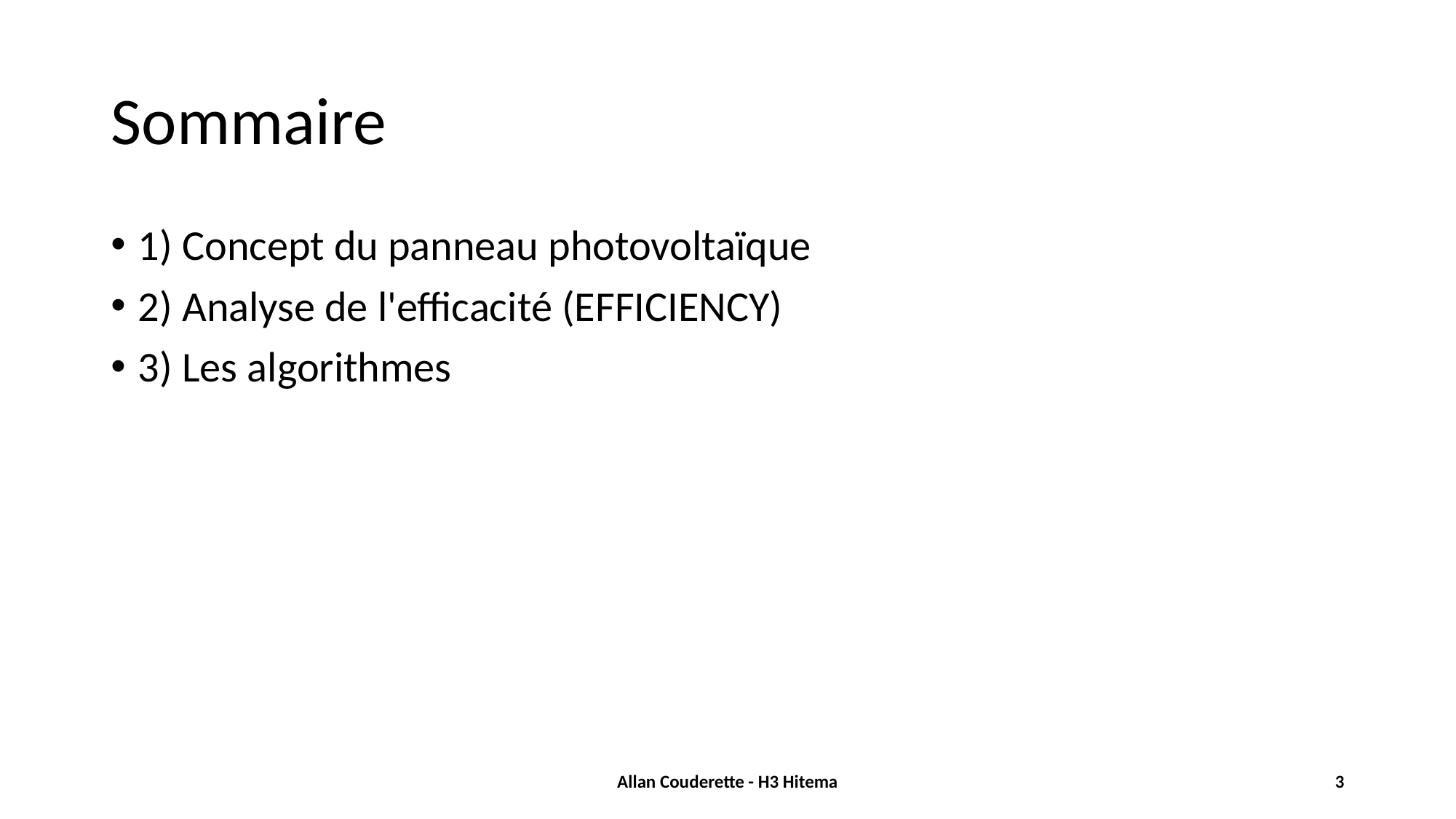

# Sommaire
1) Concept du panneau photovoltaïque
2) Analyse de l'efficacité (EFFICIENCY)
3) Les algorithmes
Allan Couderette - H3 Hitema
3